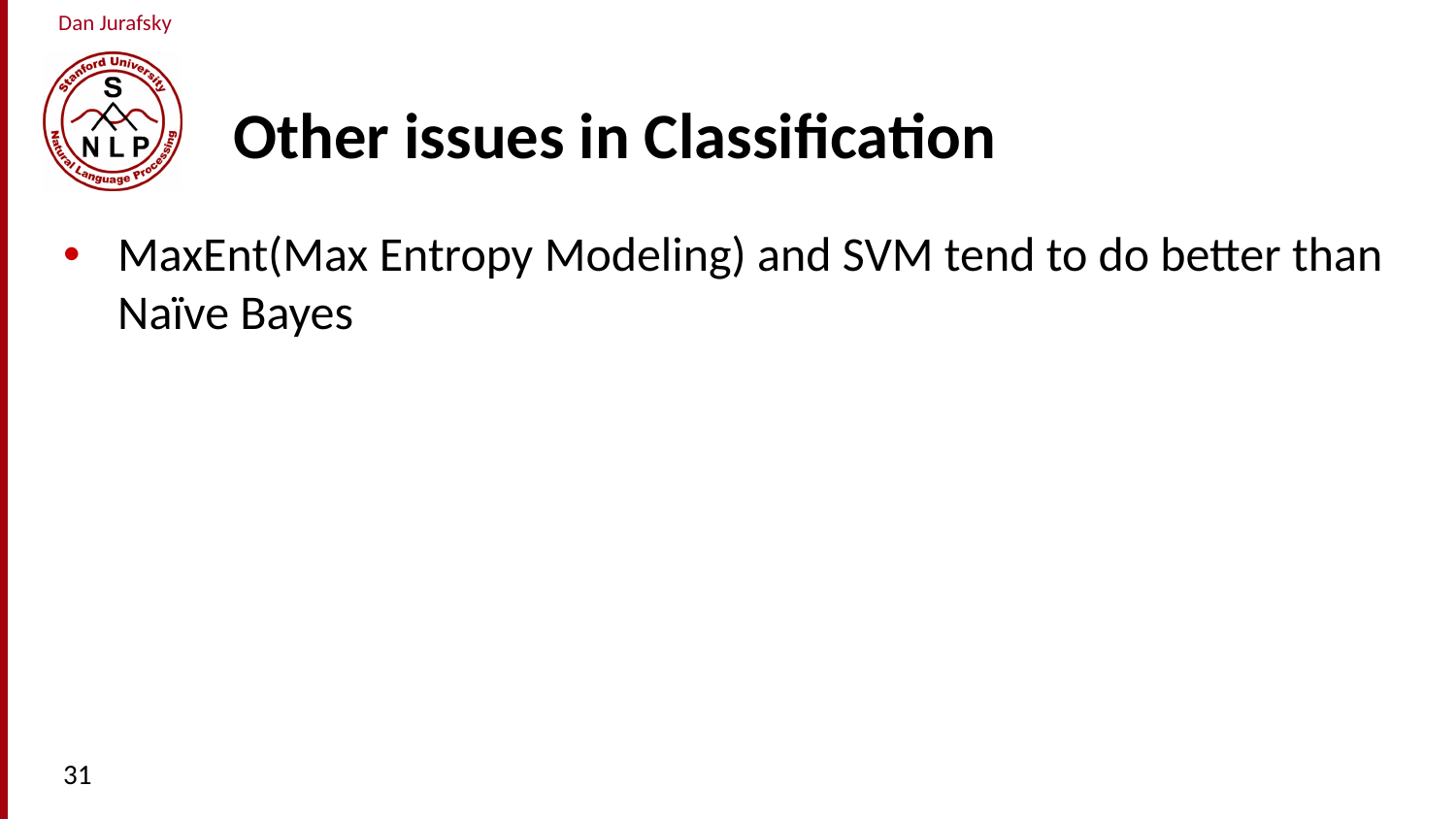

# Other issues in Classification
MaxEnt(Max Entropy Modeling) and SVM tend to do better than Naïve Bayes

31